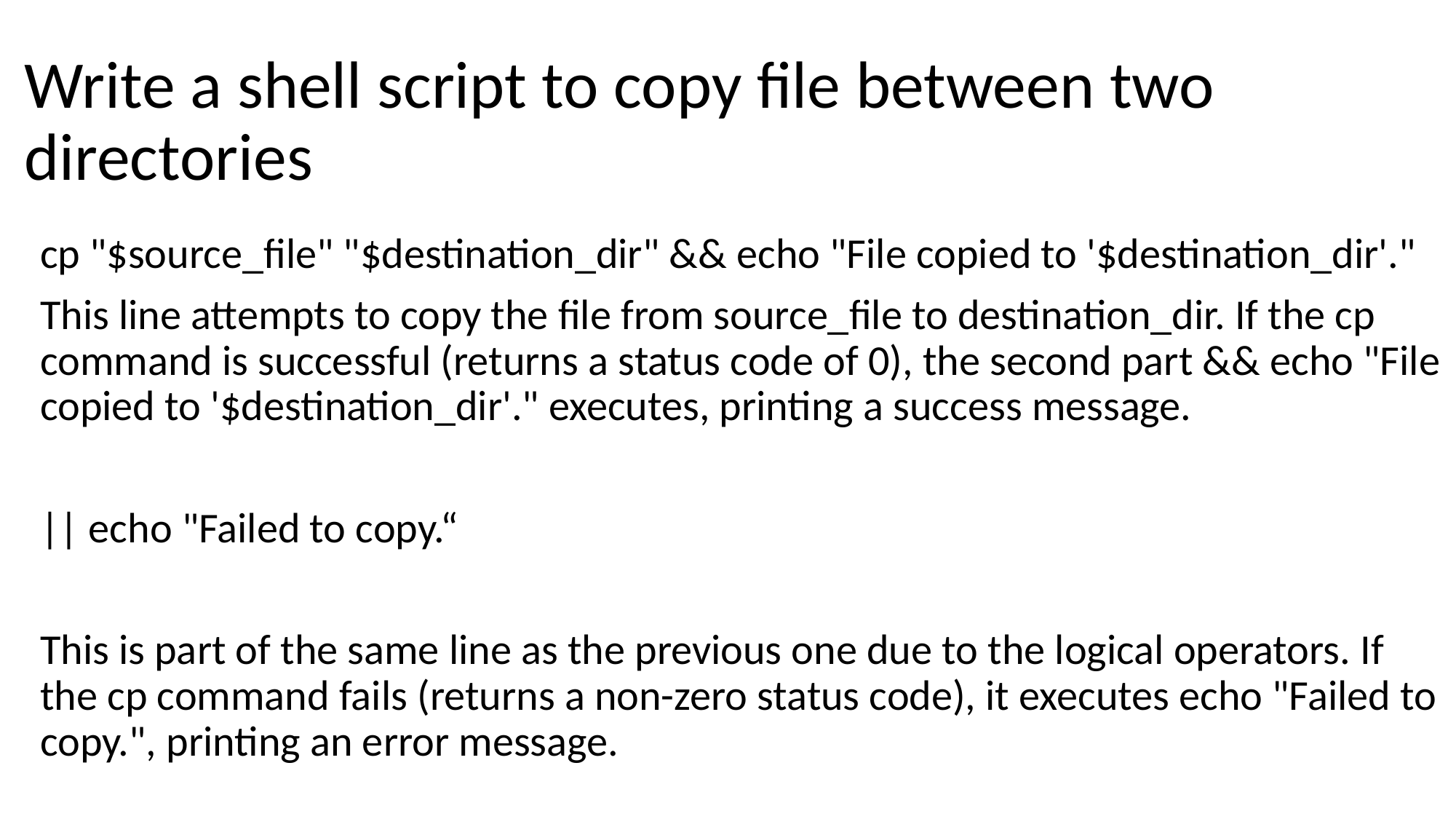

# Write a shell script to copy file between two directories
cp "$source_file" "$destination_dir" && echo "File copied to '$destination_dir'."
This line attempts to copy the file from source_file to destination_dir. If the cp command is successful (returns a status code of 0), the second part && echo "File copied to '$destination_dir'." executes, printing a success message.

|| echo "Failed to copy.“

This is part of the same line as the previous one due to the logical operators. If the cp command fails (returns a non-zero status code), it executes echo "Failed to copy.", printing an error message.